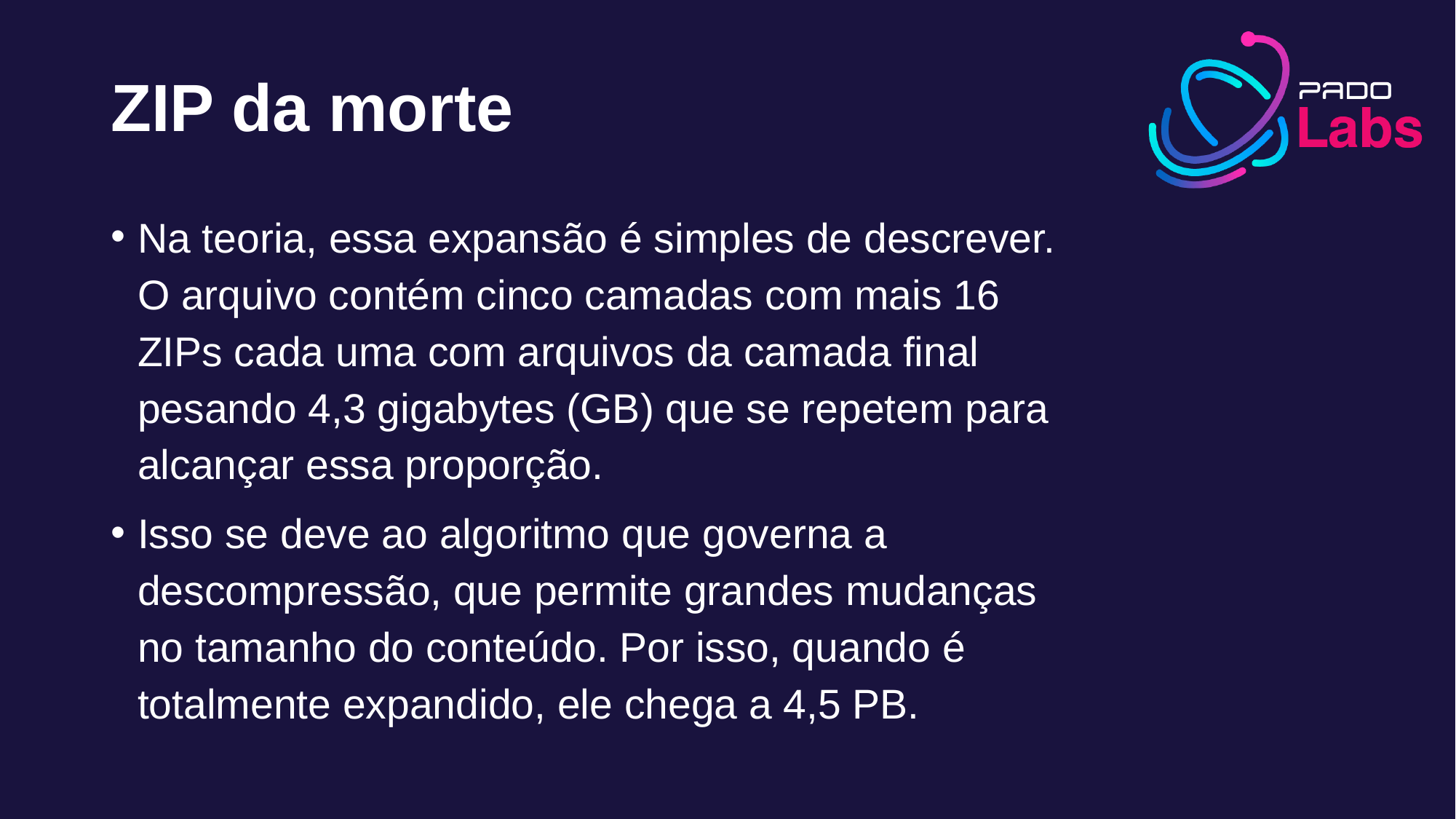

# ZIP da morte
Na teoria, essa expansão é simples de descrever. O arquivo contém cinco camadas com mais 16 ZIPs cada uma com arquivos da camada final pesando 4,3 gigabytes (GB) que se repetem para alcançar essa proporção.
Isso se deve ao algoritmo que governa a descompressão, que permite grandes mudanças no tamanho do conteúdo. Por isso, quando é totalmente expandido, ele chega a 4,5 PB.